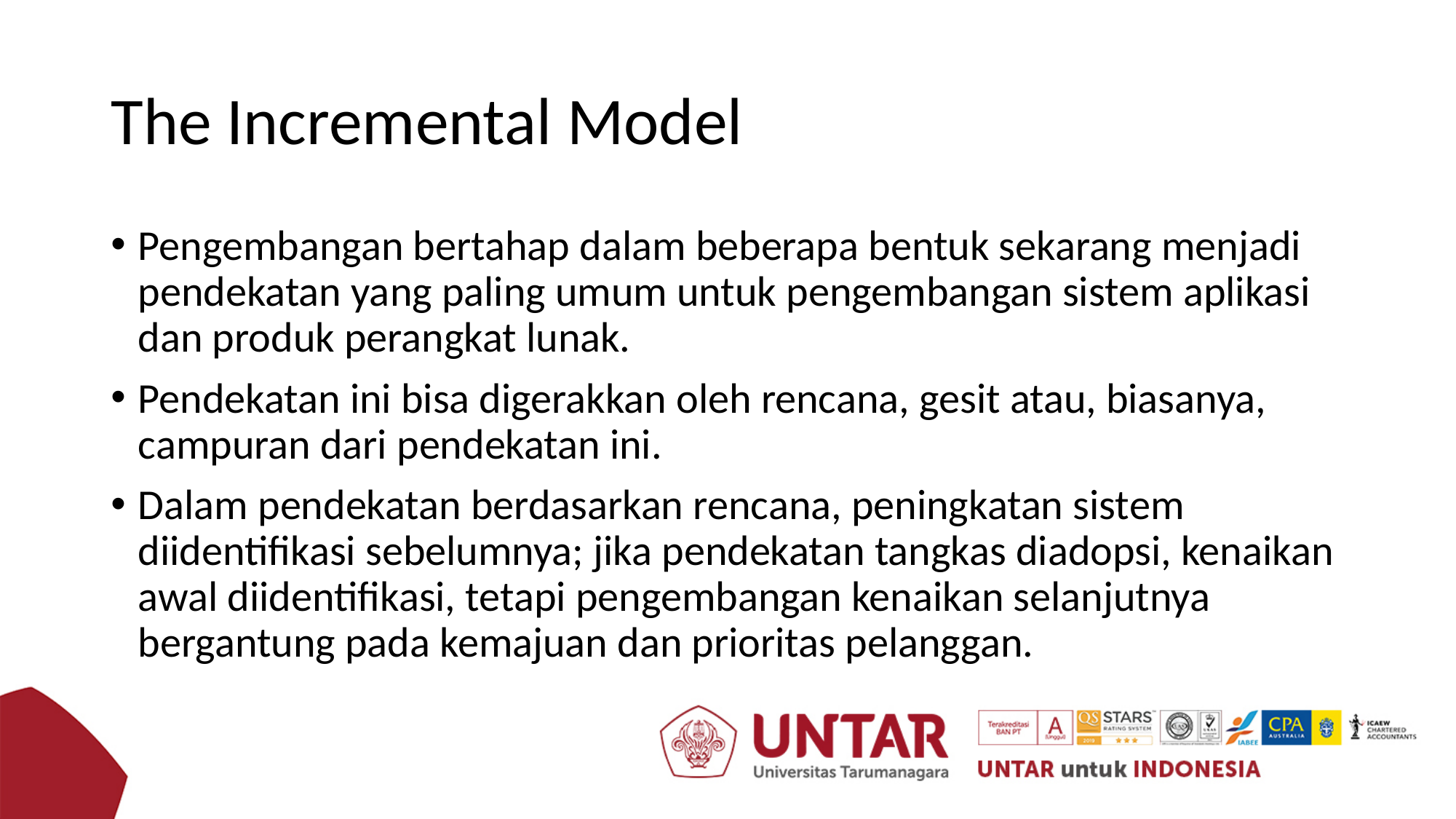

# The Incremental Model
Pengembangan bertahap dalam beberapa bentuk sekarang menjadi pendekatan yang paling umum untuk pengembangan sistem aplikasi dan produk perangkat lunak.
Pendekatan ini bisa digerakkan oleh rencana, gesit atau, biasanya, campuran dari pendekatan ini.
Dalam pendekatan berdasarkan rencana, peningkatan sistem diidentifikasi sebelumnya; jika pendekatan tangkas diadopsi, kenaikan awal diidentifikasi, tetapi pengembangan kenaikan selanjutnya bergantung pada kemajuan dan prioritas pelanggan.